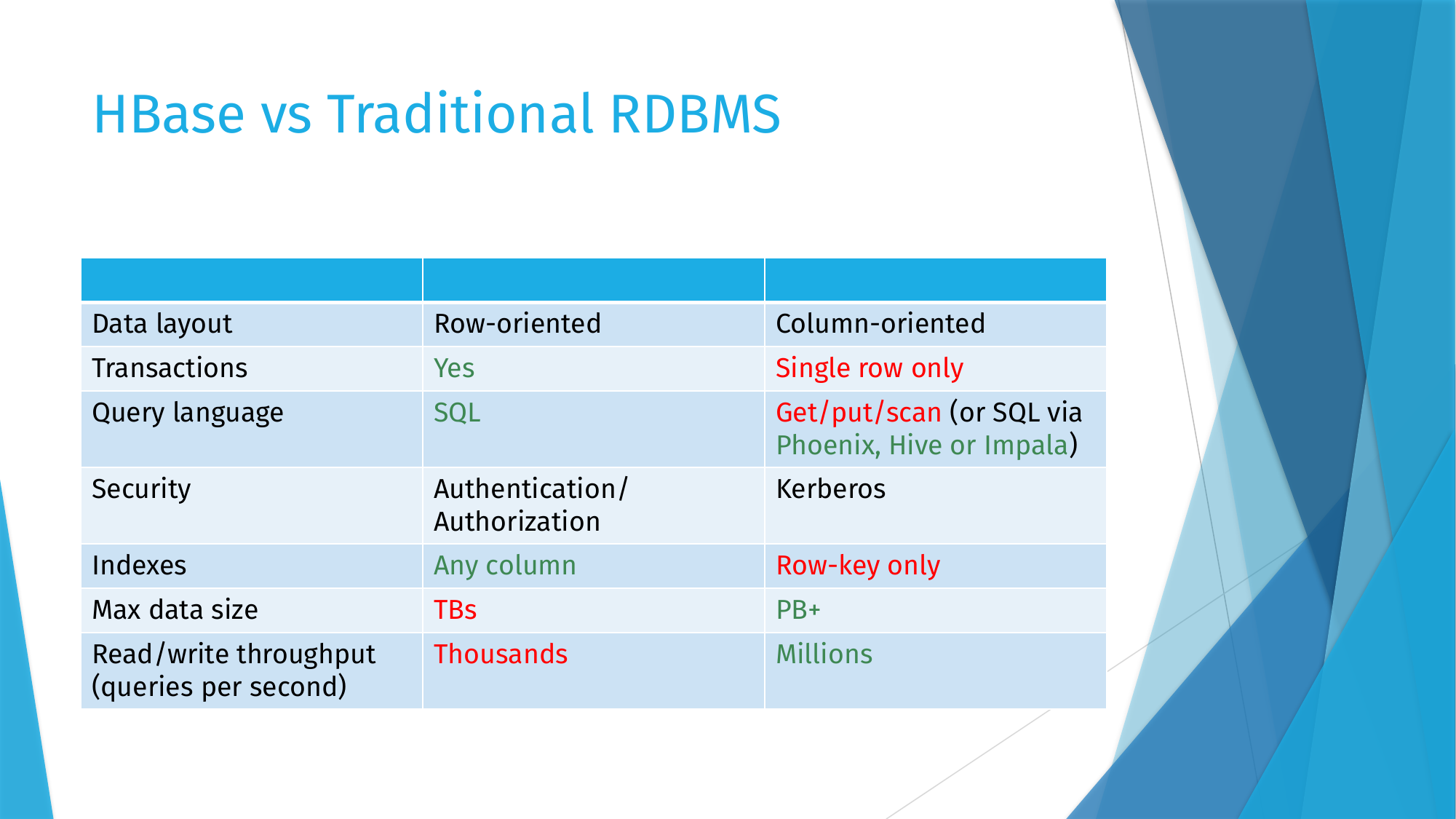

# HBase vs Traditional RDBMS
|  |  |  |
| --- | --- | --- |
| Data layout | Row-oriented | Column-oriented |
| Transactions | Yes | Single row only |
| Query language | SQL | Get/put/scan (or SQL via Phoenix, Hive or Impala) |
| Security | Authentication/ Authorization | Kerberos |
| Indexes | Any column | Row-key only |
| Max data size | TBs | PB+ |
| Read/write throughput (queries per second) | Thousands | Millions |